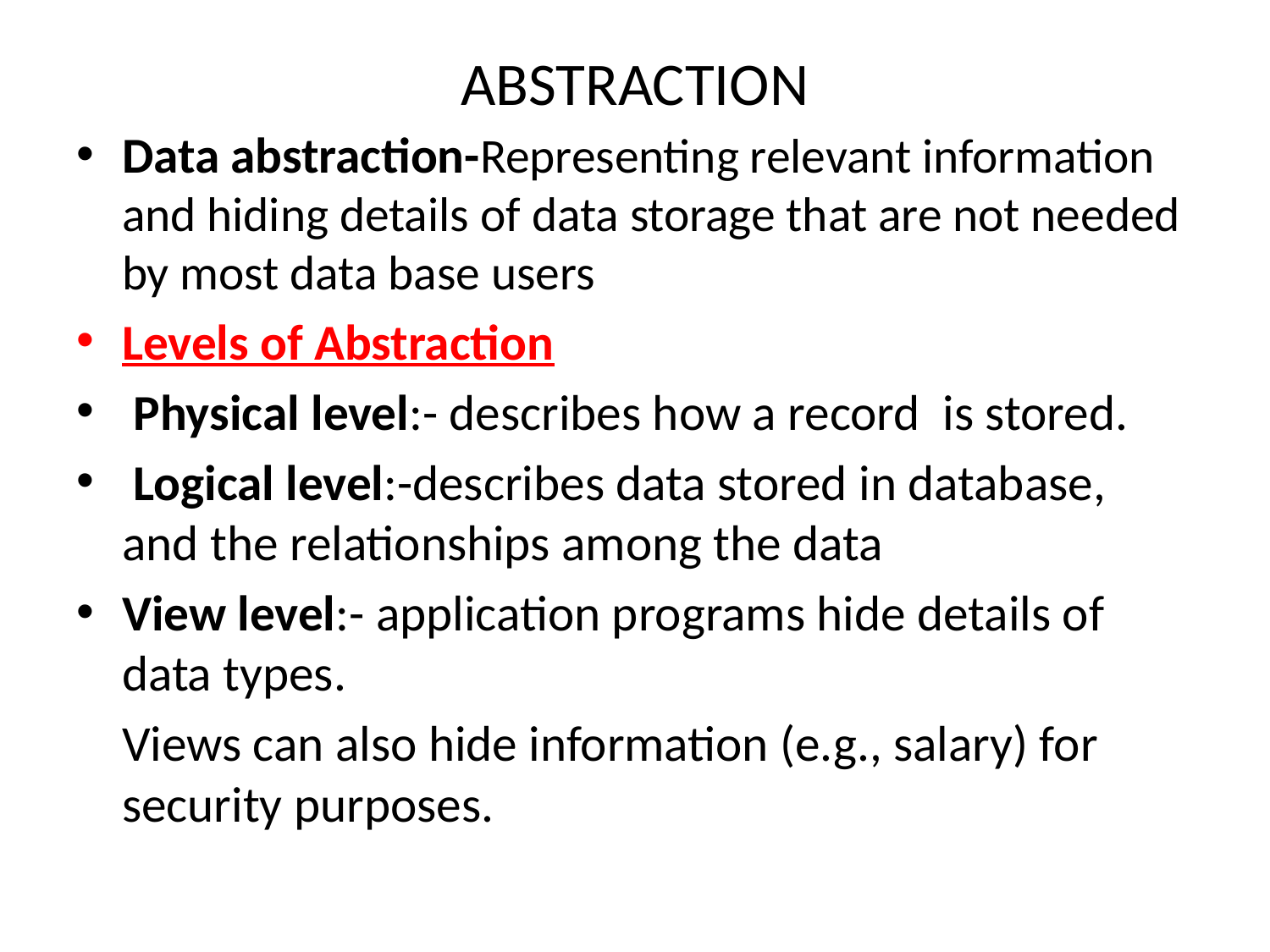

# ABSTRACTION
Data abstraction-Representing relevant information and hiding details of data storage that are not needed by most data base users
Levels of Abstraction
 Physical level:- describes how a record  is stored.
 Logical level:-describes data stored in database, and the relationships among the data
View level:- application programs hide details of data types.
		Views can also hide information (e.g., salary) for 	security purposes.